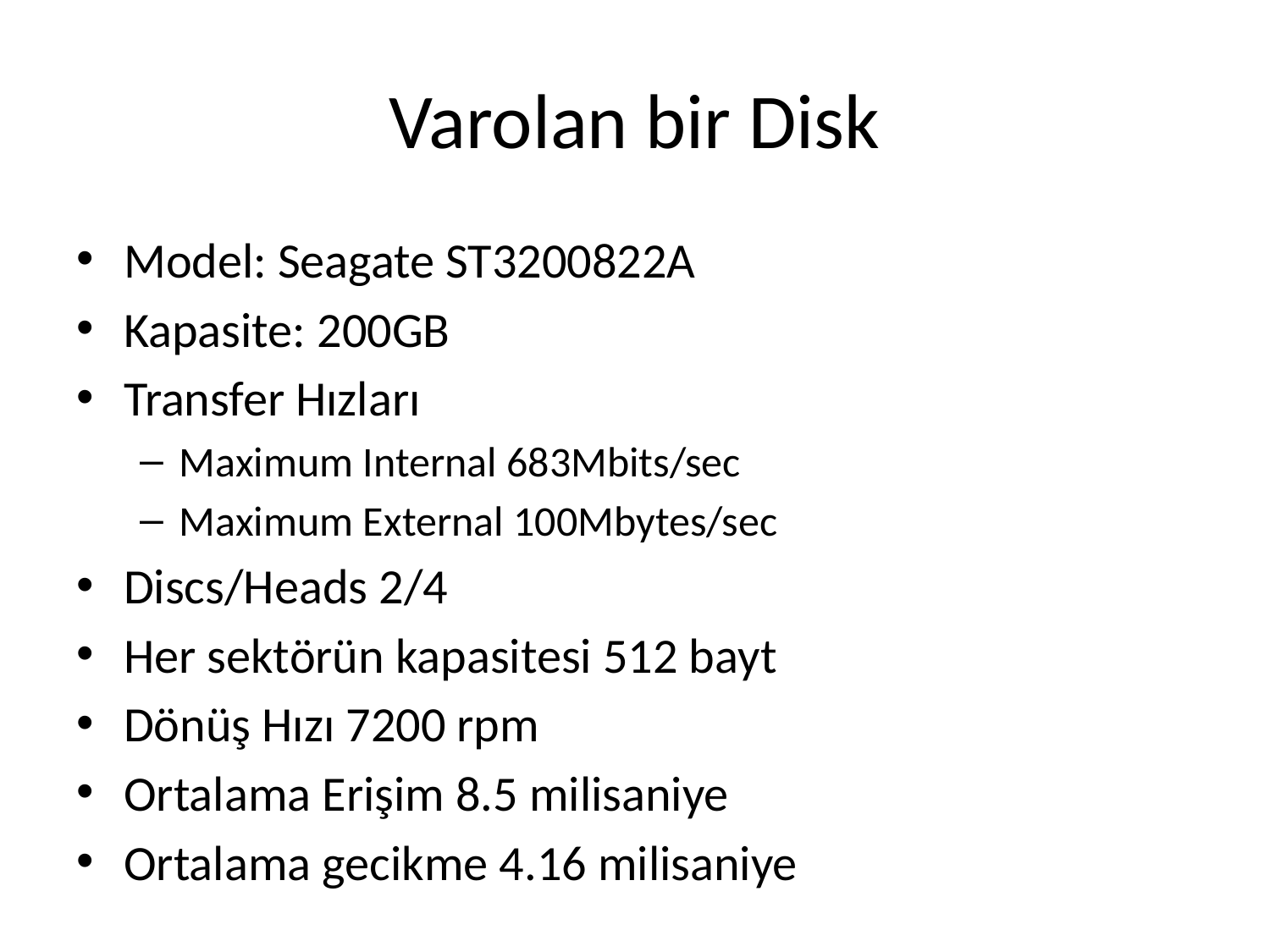

# Varolan bir Disk
Model: Seagate ST3200822A
Kapasite: 200GB
Transfer Hızları
Maximum Internal 683Mbits/sec
Maximum External 100Mbytes/sec
Discs/Heads 2/4
Her sektörün kapasitesi 512 bayt
Dönüş Hızı 7200 rpm
Ortalama Erişim 8.5 milisaniye
Ortalama gecikme 4.16 milisaniye